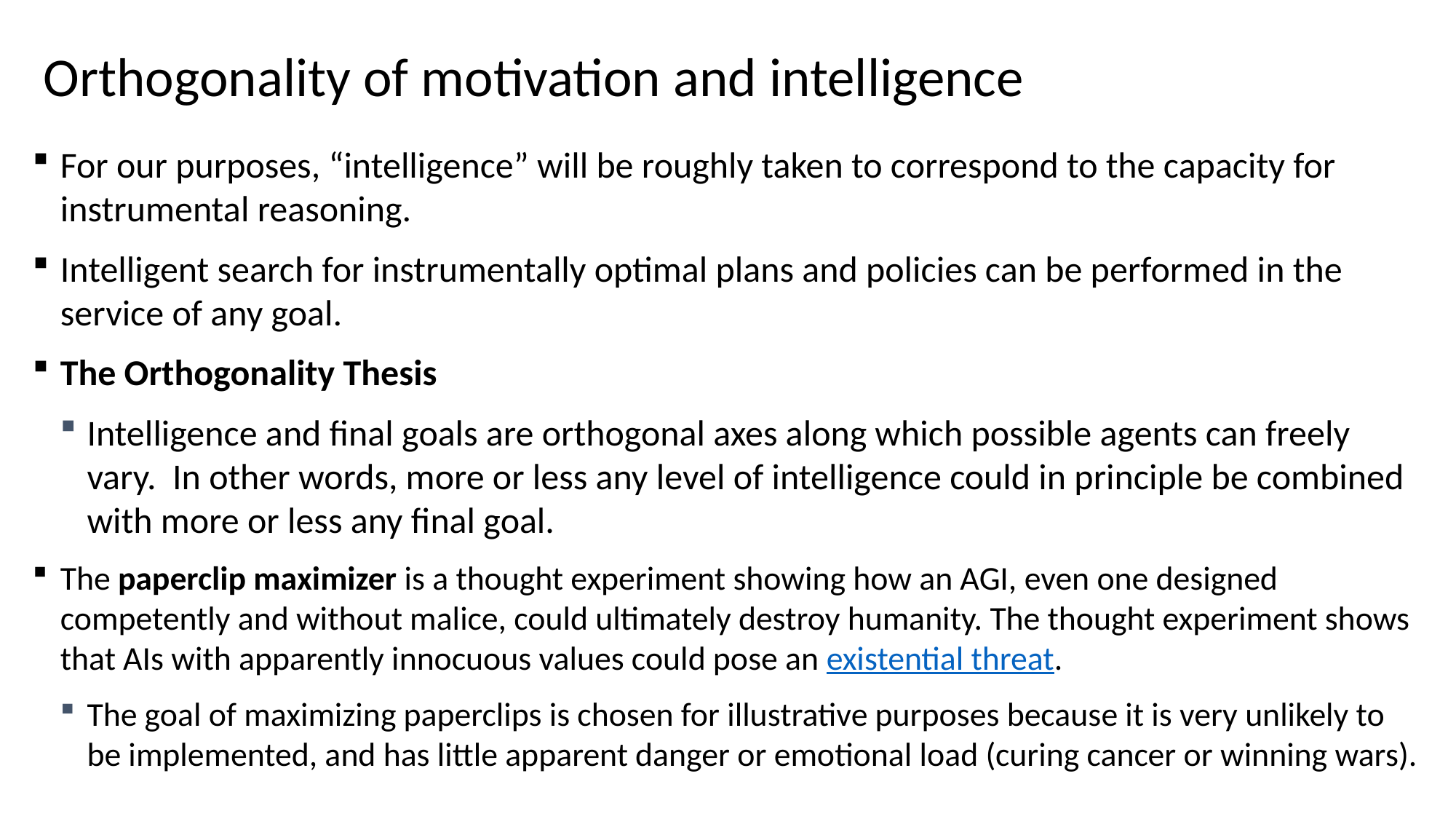

# Orthogonality of motivation and intelligence
For our purposes, “intelligence” will be roughly taken to correspond to the capacity for instrumental reasoning.
Intelligent search for instrumentally optimal plans and policies can be performed in the service of any goal.
The Orthogonality Thesis
Intelligence and final goals are orthogonal axes along which possible agents can freely vary.  In other words, more or less any level of intelligence could in principle be combined with more or less any final goal.
The paperclip maximizer is a thought experiment showing how an AGI, even one designed competently and without malice, could ultimately destroy humanity. The thought experiment shows that AIs with apparently innocuous values could pose an existential threat.
The goal of maximizing paperclips is chosen for illustrative purposes because it is very unlikely to be implemented, and has little apparent danger or emotional load (curing cancer or winning wars).